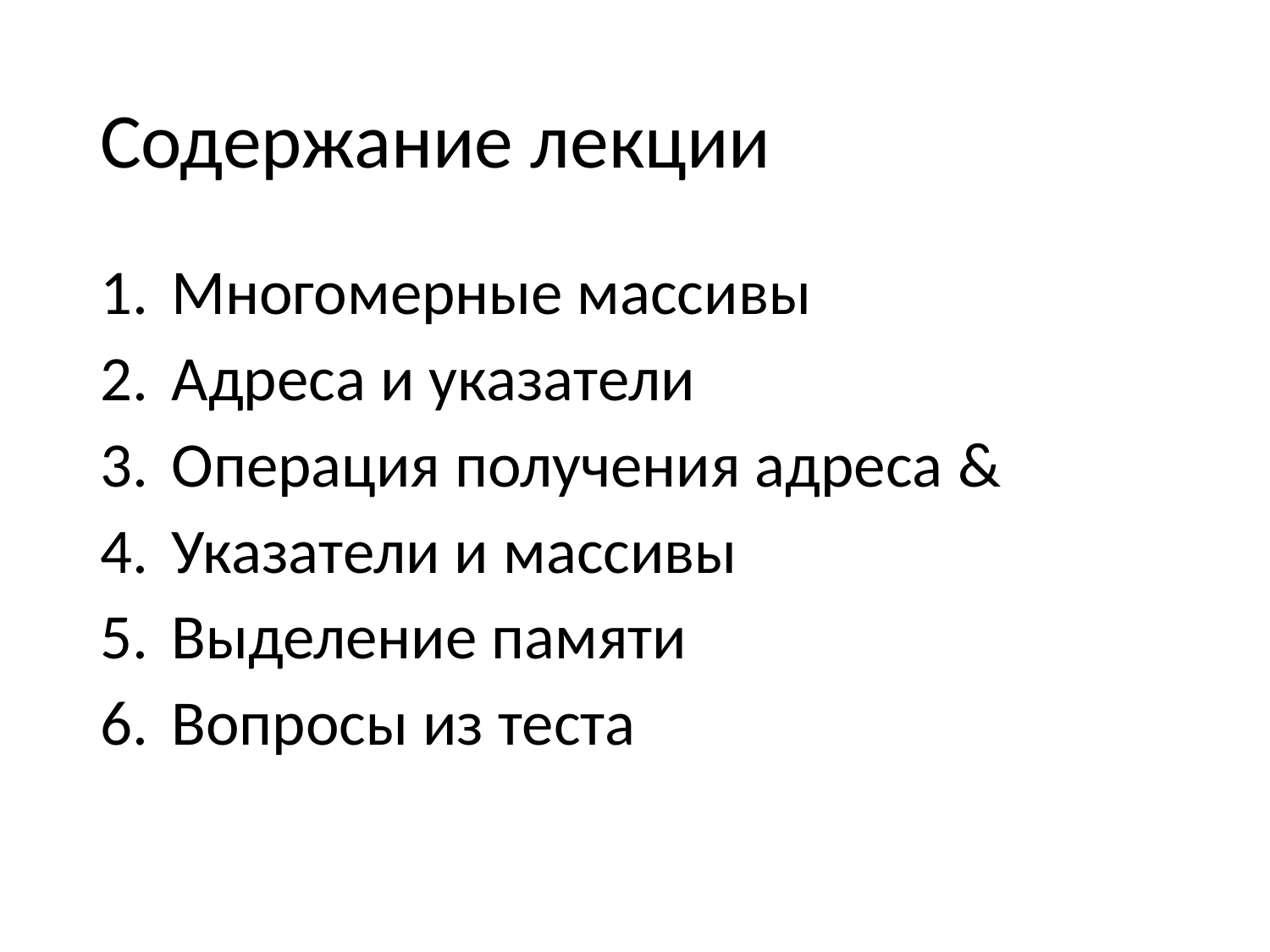

# Содержание лекции
Многомерные массивы
Адреса и указатели
Операция получения адреса &
Указатели и массивы
Выделение памяти
Вопросы из теста